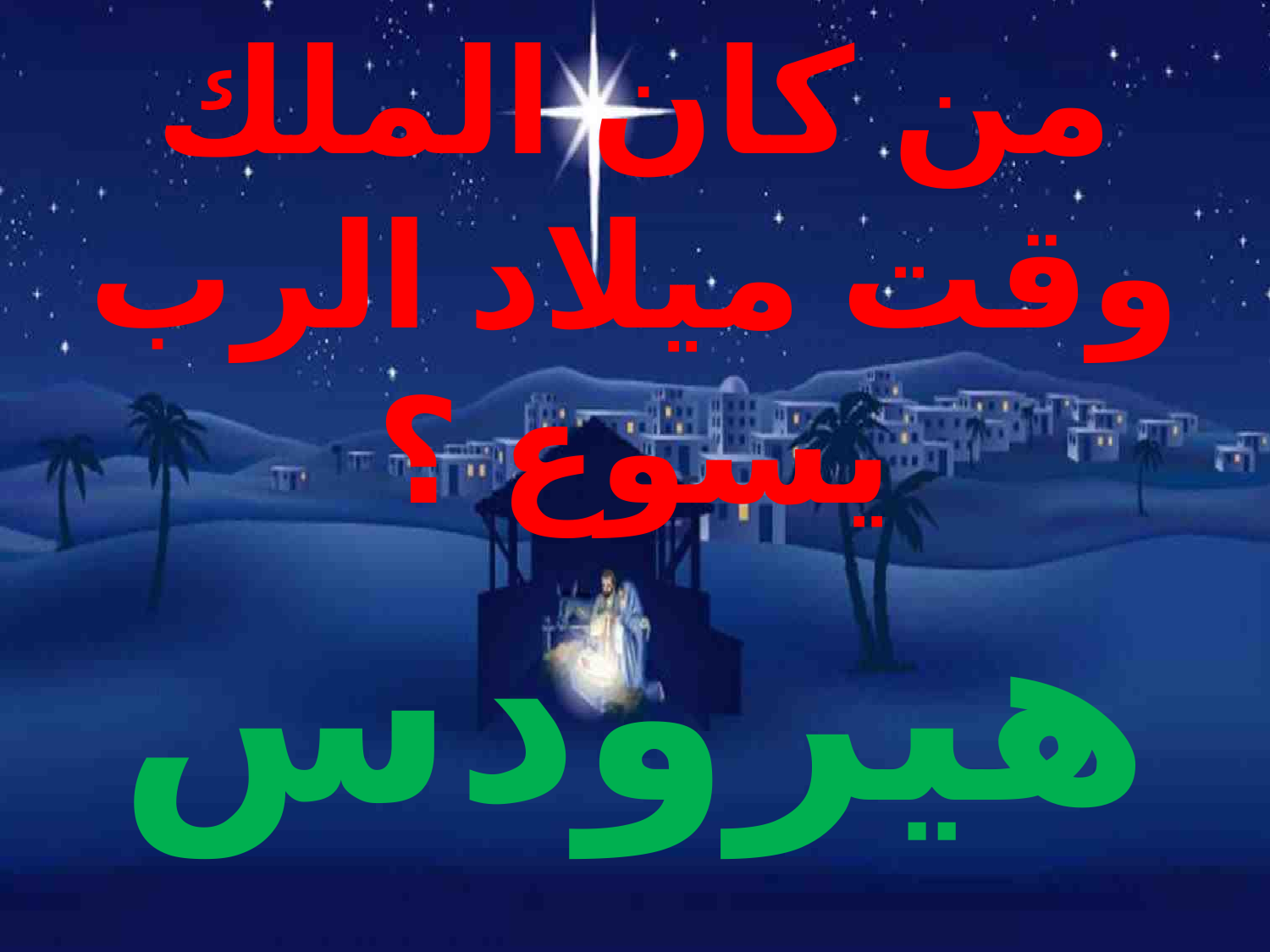

# من كان الملك وقت ميلاد الرب يسوع ؟
هيرودس